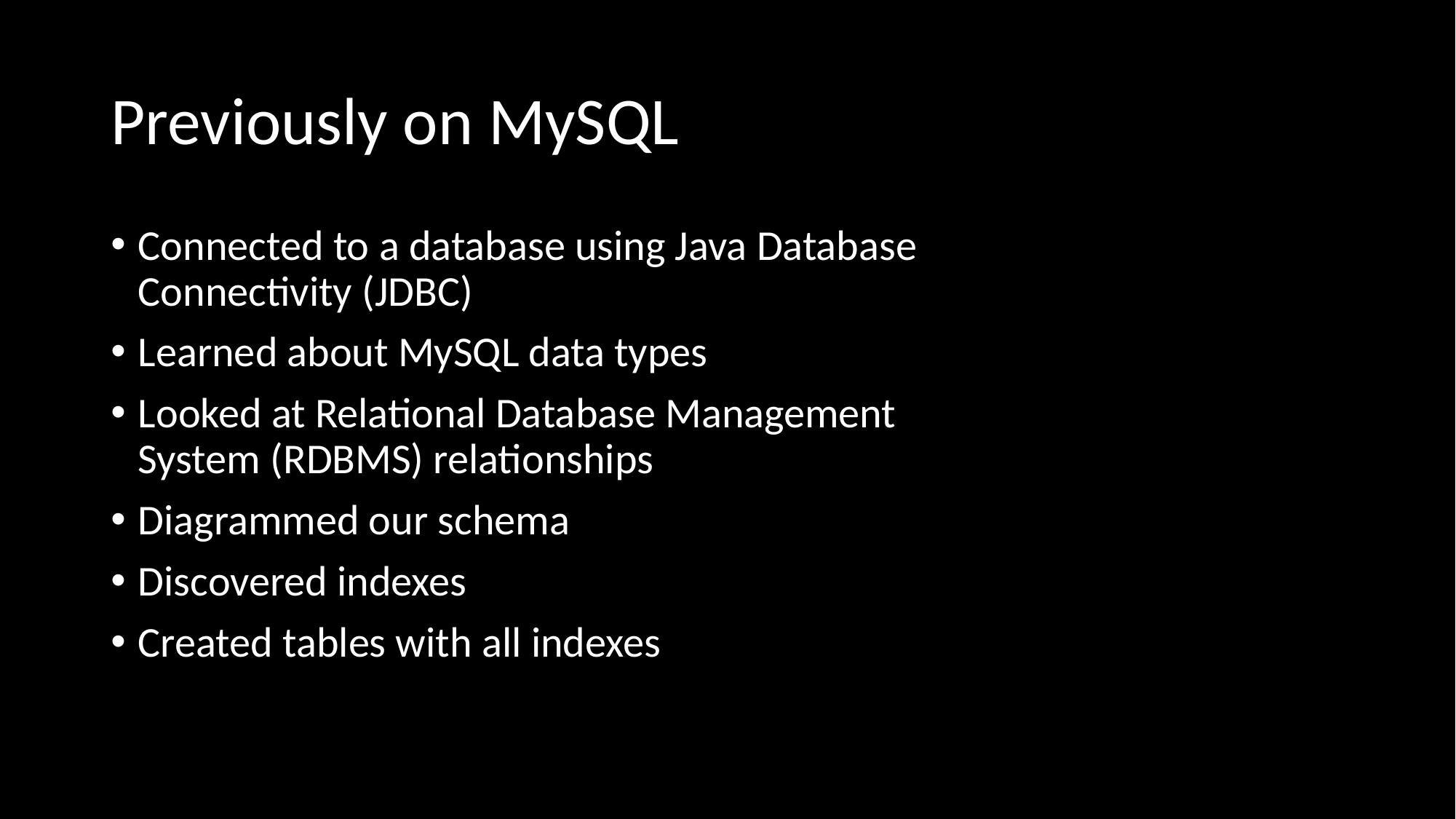

# Previously on MySQL
Connected to a database using Java Database Connectivity (JDBC)
Learned about MySQL data types
Looked at Relational Database Management System (RDBMS) relationships
Diagrammed our schema
Discovered indexes
Created tables with all indexes